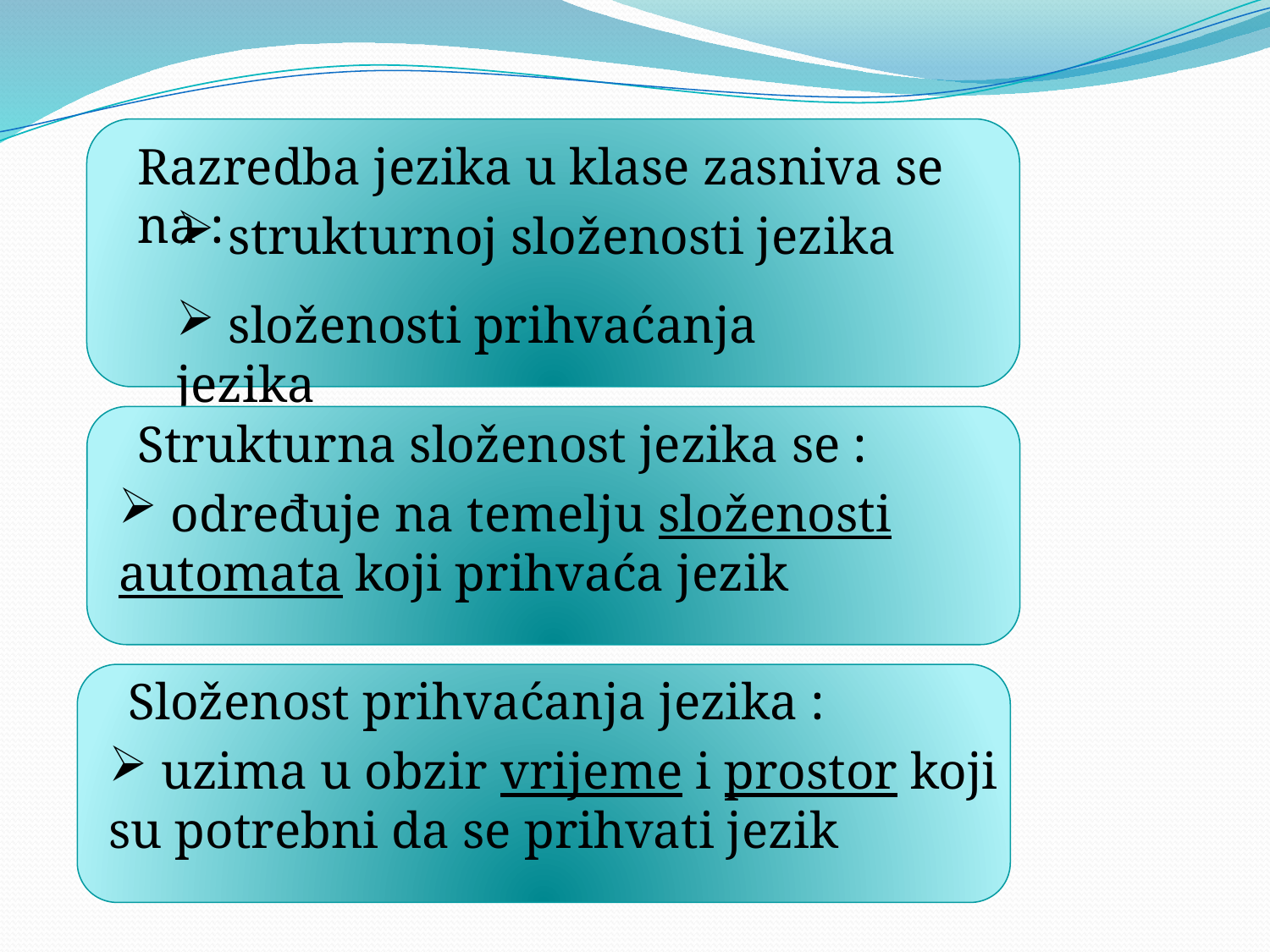

Razredba jezika u klase zasniva se na :

 strukturnoj složenosti jezika
 složenosti prihvaćanja jezika

Strukturna složenost jezika se :
 određuje na temelju složenosti automata koji prihvaća jezik

Složenost prihvaćanja jezika :
 uzima u obzir vrijeme i prostor koji su potrebni da se prihvati jezik